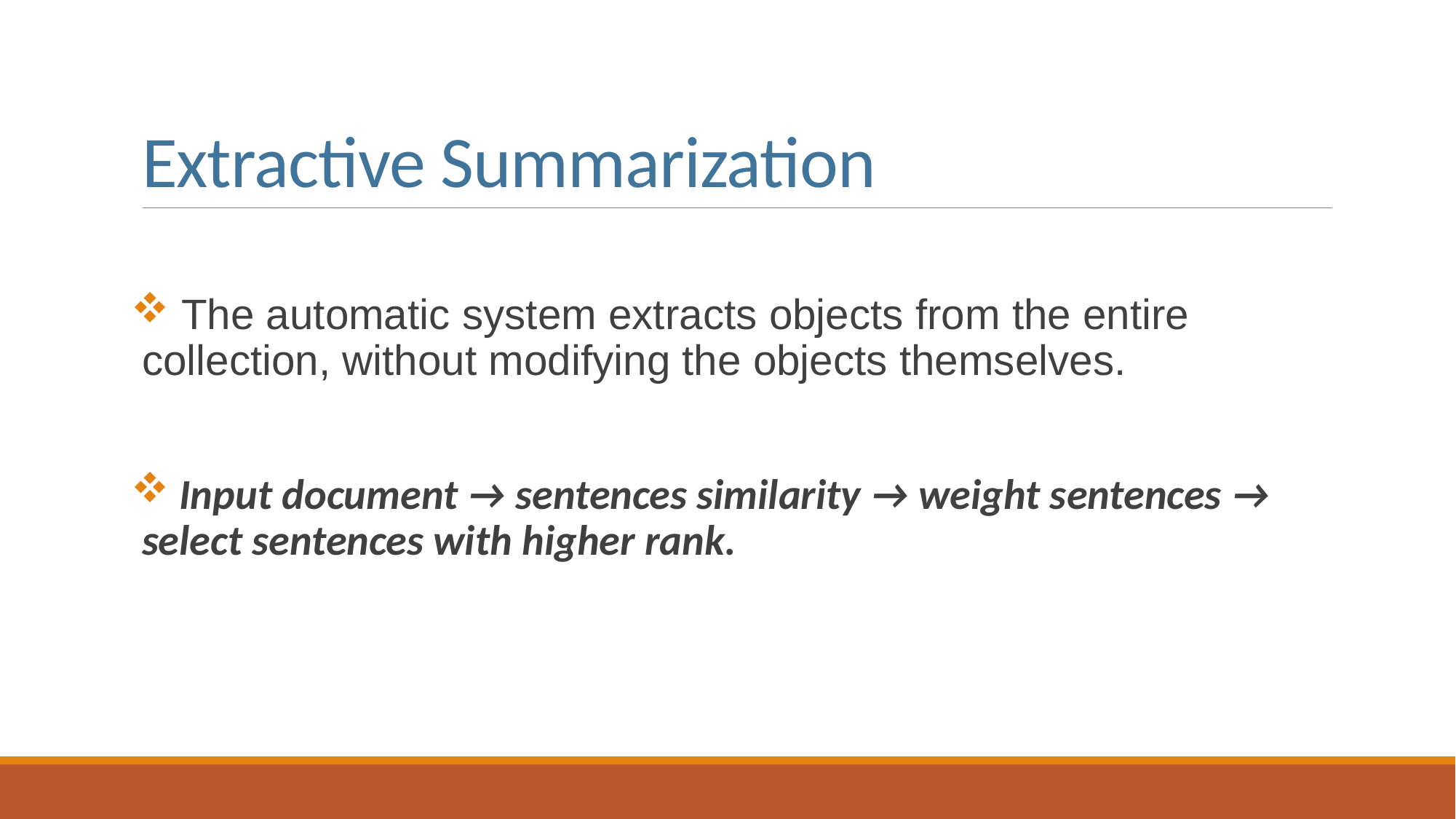

# Extractive Summarization

 The automatic system extracts objects from the entire collection, without modifying the objects themselves.

 Input document → sentences similarity → weight sentences → select sentences with higher rank.